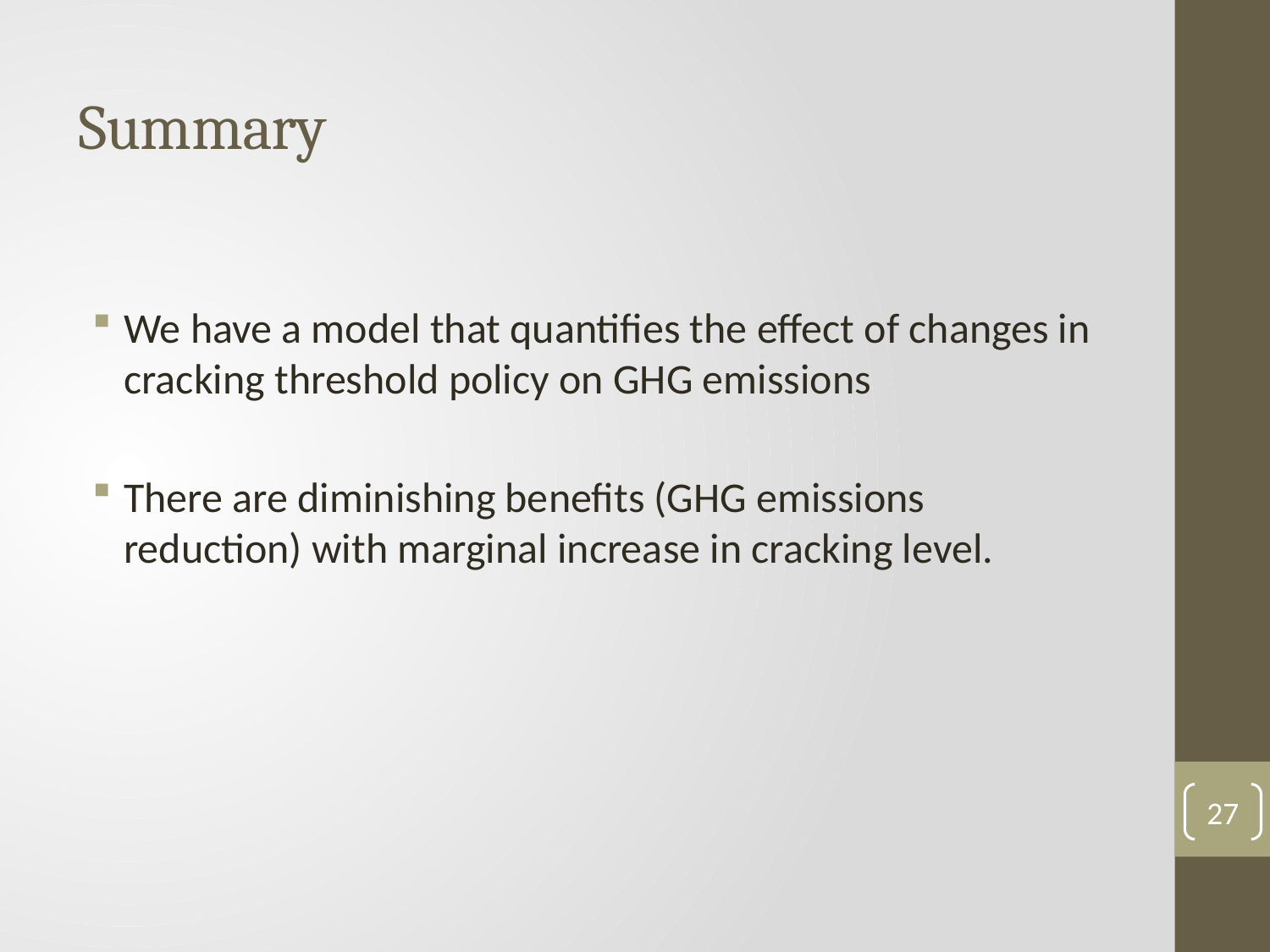

# Summary
We have a model that quantifies the effect of changes in cracking threshold policy on GHG emissions

There are diminishing benefits (GHG emissions reduction) with marginal increase in cracking level.
27